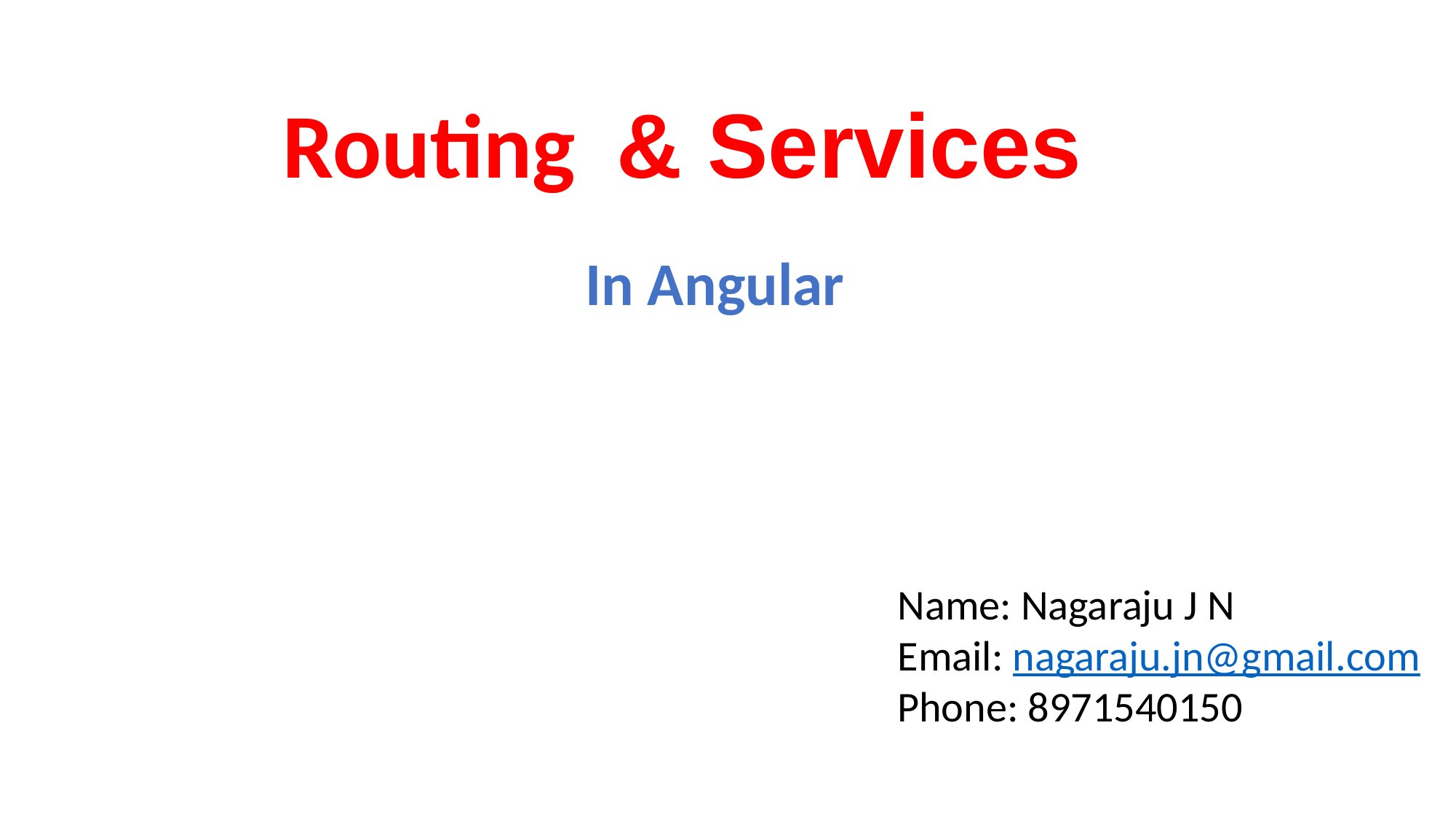

Routing  & Services
			In Angular
Name: Nagaraju J N
Email: nagaraju.jn@gmail.com
Phone: 8971540150